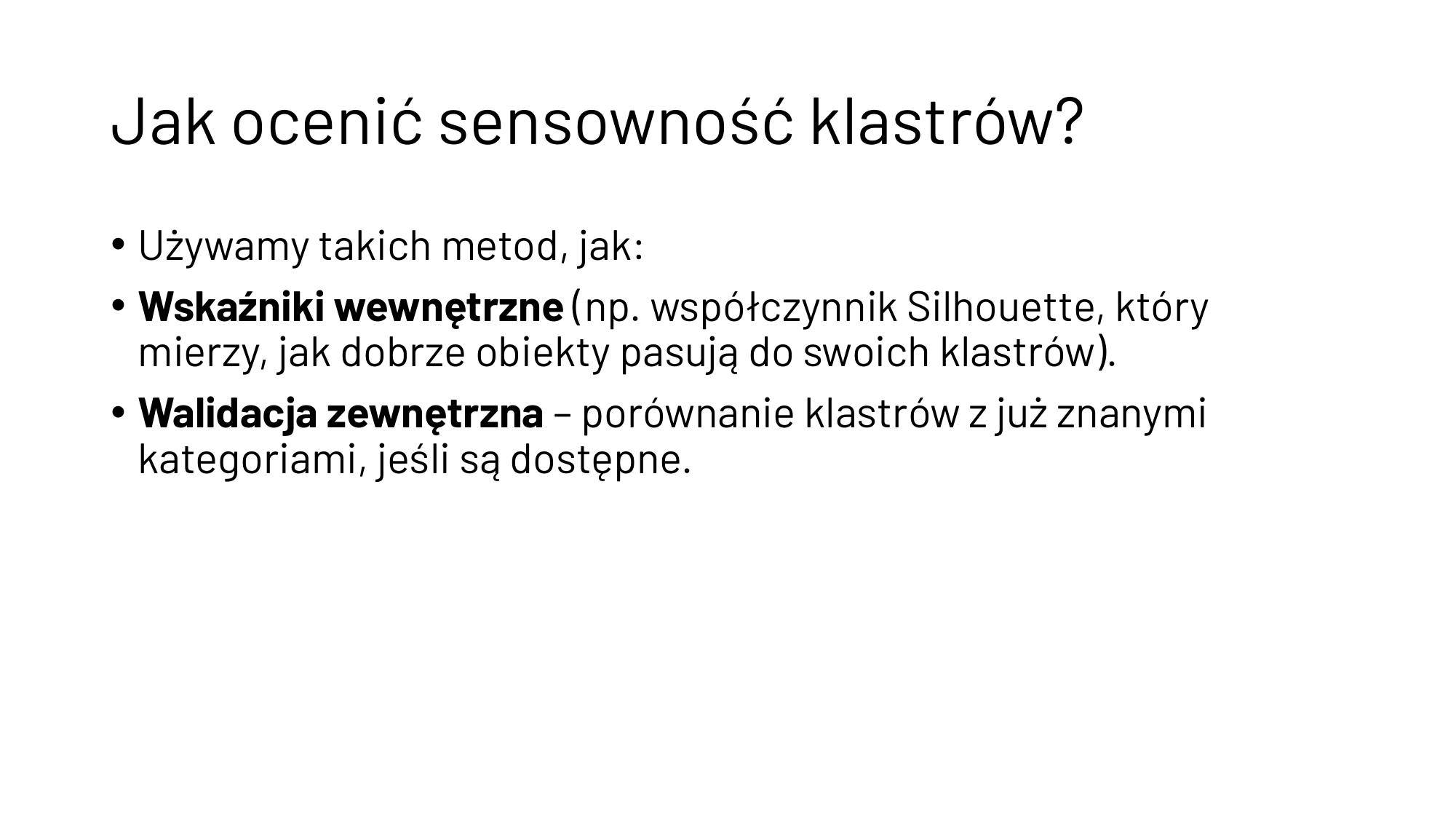

# Jak ocenić sensowność klastrów?
Używamy takich metod, jak:
Wskaźniki wewnętrzne (np. współczynnik Silhouette, który mierzy, jak dobrze obiekty pasują do swoich klastrów).
Walidacja zewnętrzna – porównanie klastrów z już znanymi kategoriami, jeśli są dostępne.